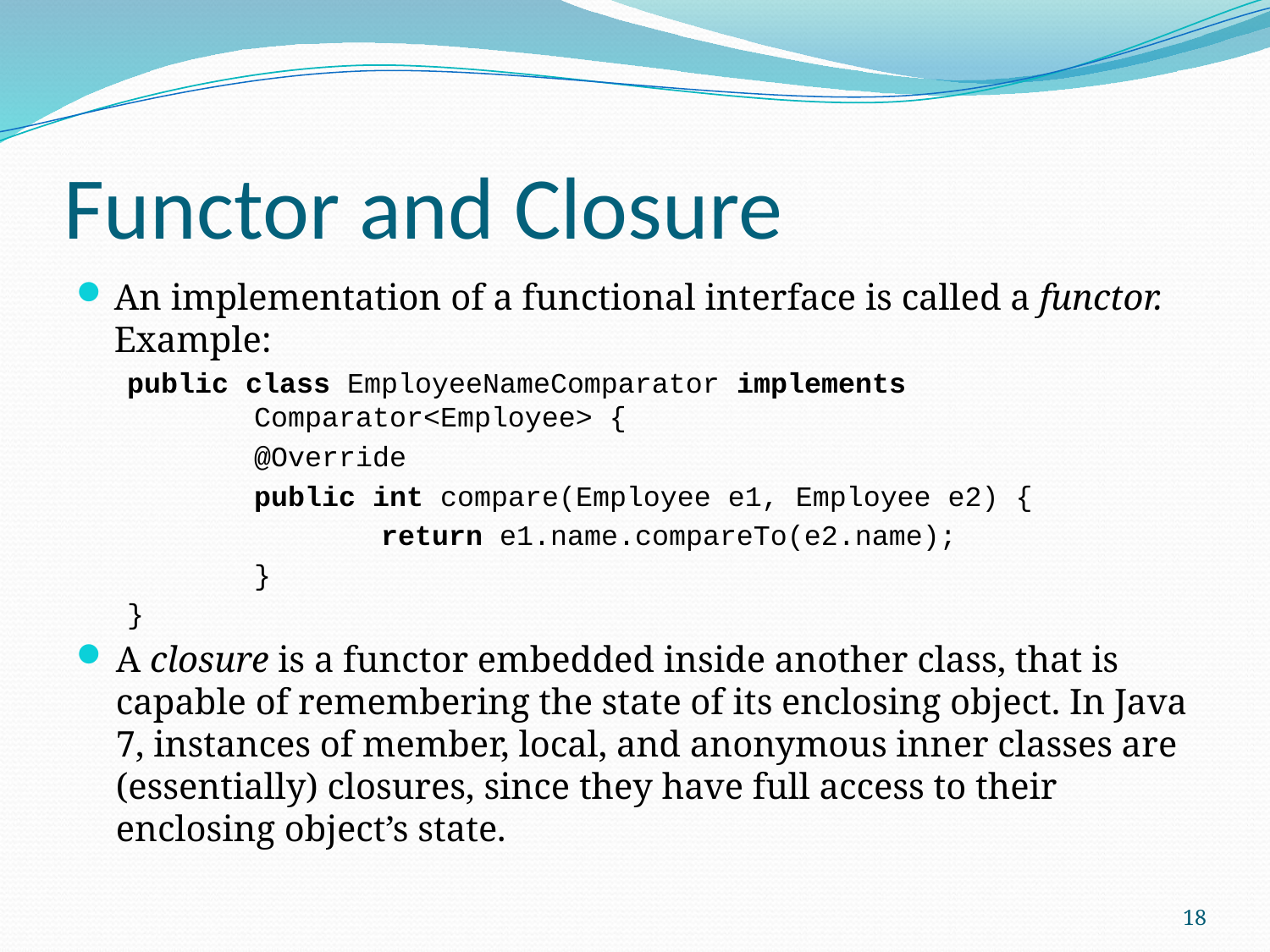

# Functor and Closure
An implementation of a functional interface is called a functor.  Example:
public class EmployeeNameComparator implements 			Comparator<Employee> {
	@Override
	public int compare(Employee e1, Employee e2) {
		return e1.name.compareTo(e2.name);
	}
}
A closure is a functor embedded inside another class, that is capable of remembering the state of its enclosing object. In Java 7, instances of member, local, and anonymous inner classes are (essentially) closures, since they have full access to their enclosing object’s state.

18